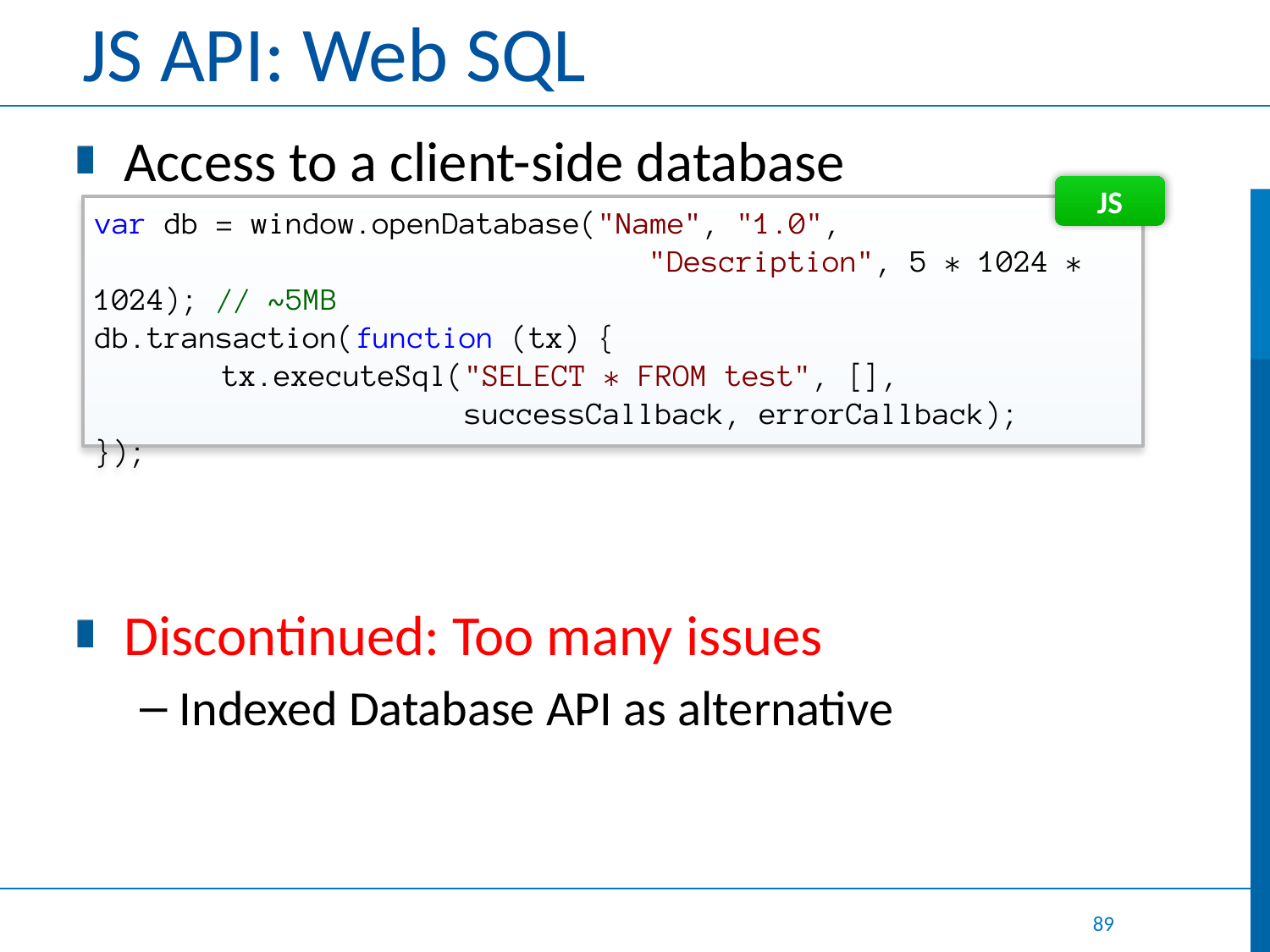

# JS API: Web SQL
Access to a client-side database

Discontinued: Too many issues
Indexed Database API as alternative
JS
var db = window.openDatabase("Name", "1.0",
			          "Description", 5 * 1024 * 1024); // ~5MB
db.transaction(function (tx) {
	tx.executeSql("SELECT * FROM test", [],
	              successCallback, errorCallback);
});

89